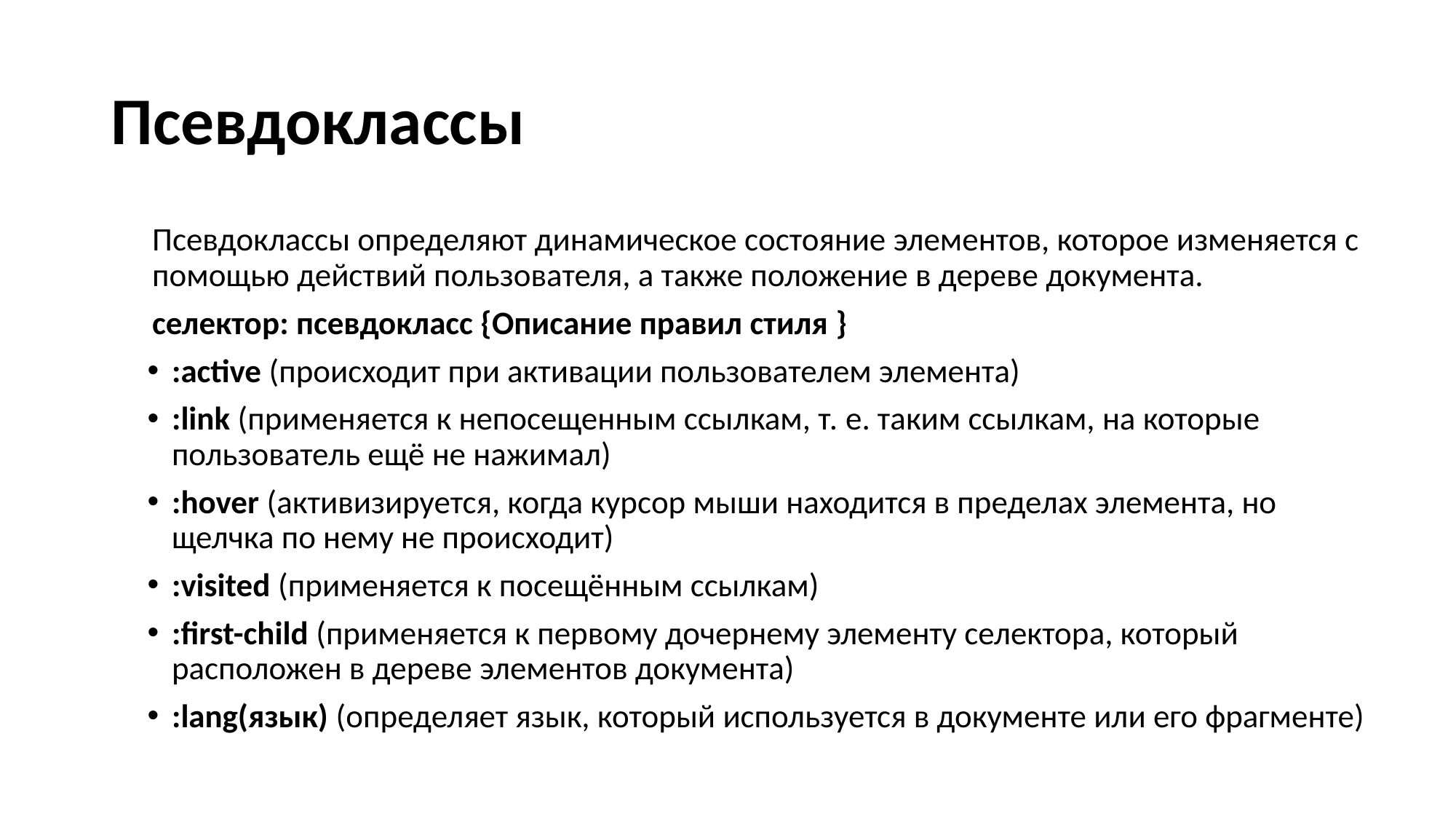

# Псевдоклассы
Псевдоклассы определяют динамическое состояние элементов, которое изменяется с помощью действий пользователя, а также положение в дереве документа.
селектор: псевдокласс {Описание правил стиля }
:active (происходит при активации пользователем элемента)
:link (применяется к непосещенным ссылкам, т. е. таким ссылкам, на которые пользователь ещё не нажимал)
:hover (активизируется, когда курсор мыши находится в пределах элемента, но щелчка по нему не происходит)
:visited (применяется к посещённым ссылкам)
:first-child (применяется к первому дочернему элементу селектора, который расположен в дереве элементов документа)
:lang(язык) (определяет язык, который используется в документе или его фрагменте)